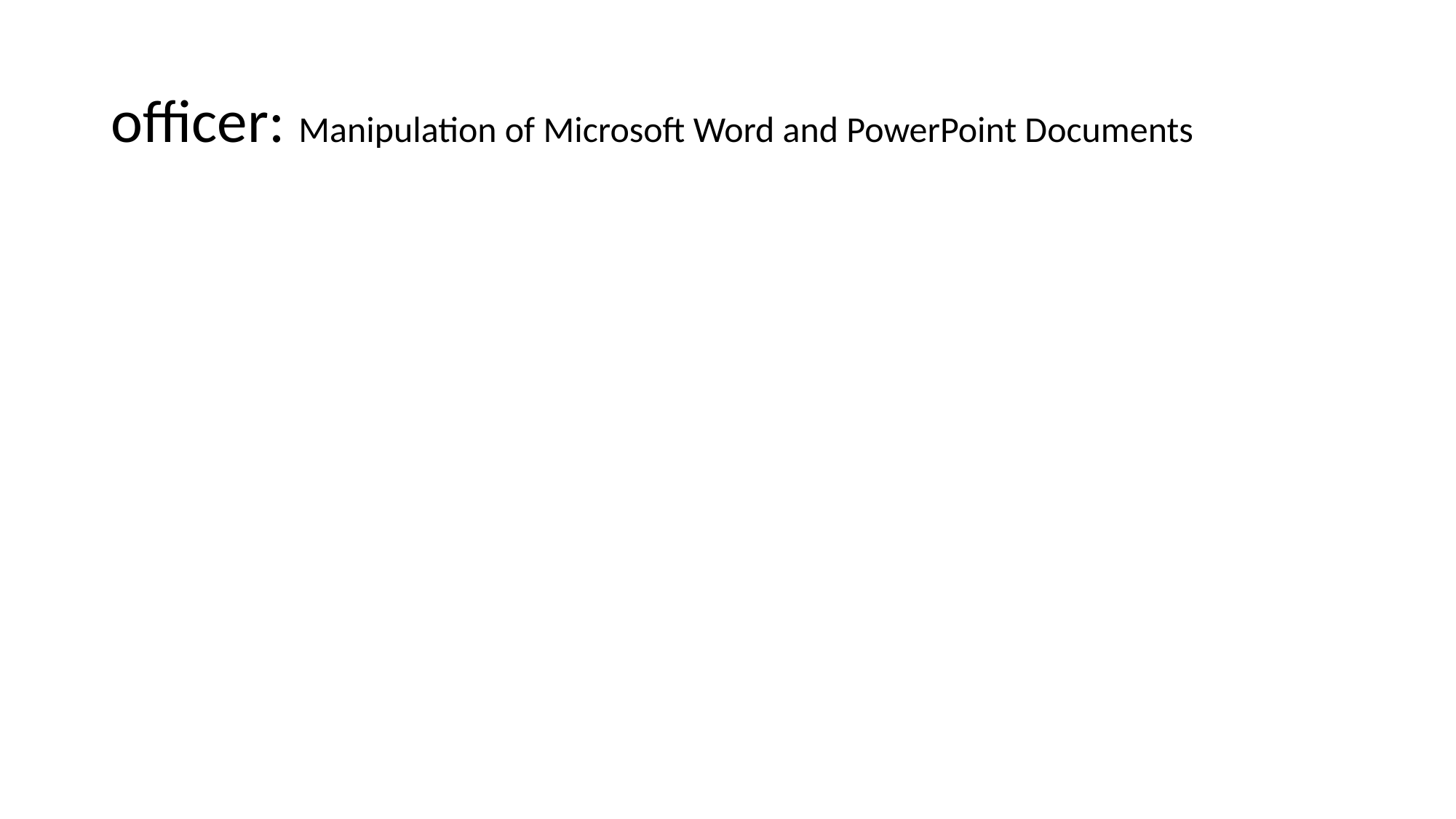

# officer: Manipulation of Microsoft Word and PowerPoint Documents